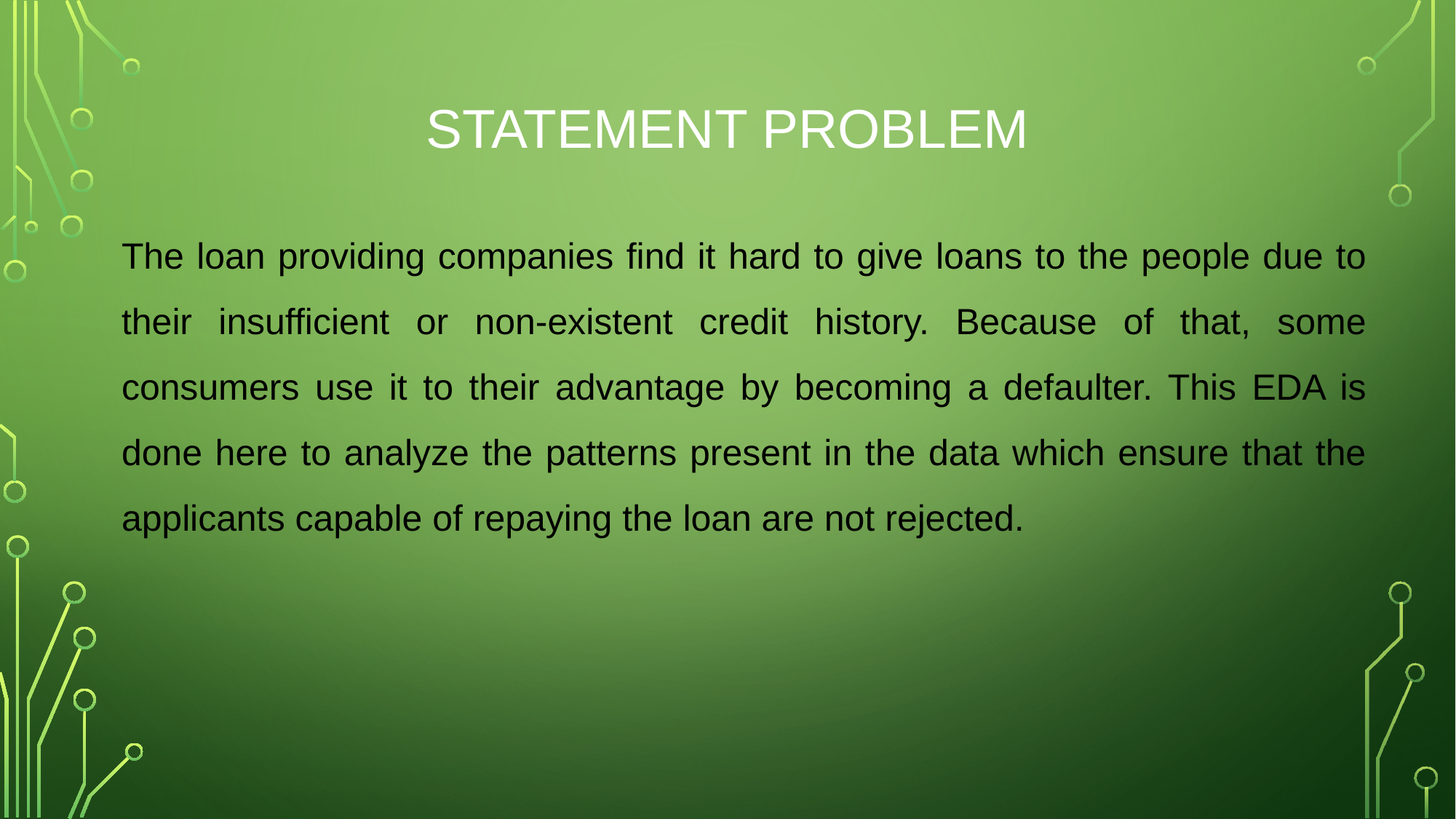

# Statement problem
The loan providing companies find it hard to give loans to the people due to their insufficient or non-existent credit history. Because of that, some consumers use it to their advantage by becoming a defaulter. This EDA is done here to analyze the patterns present in the data which ensure that the applicants capable of repaying the loan are not rejected.